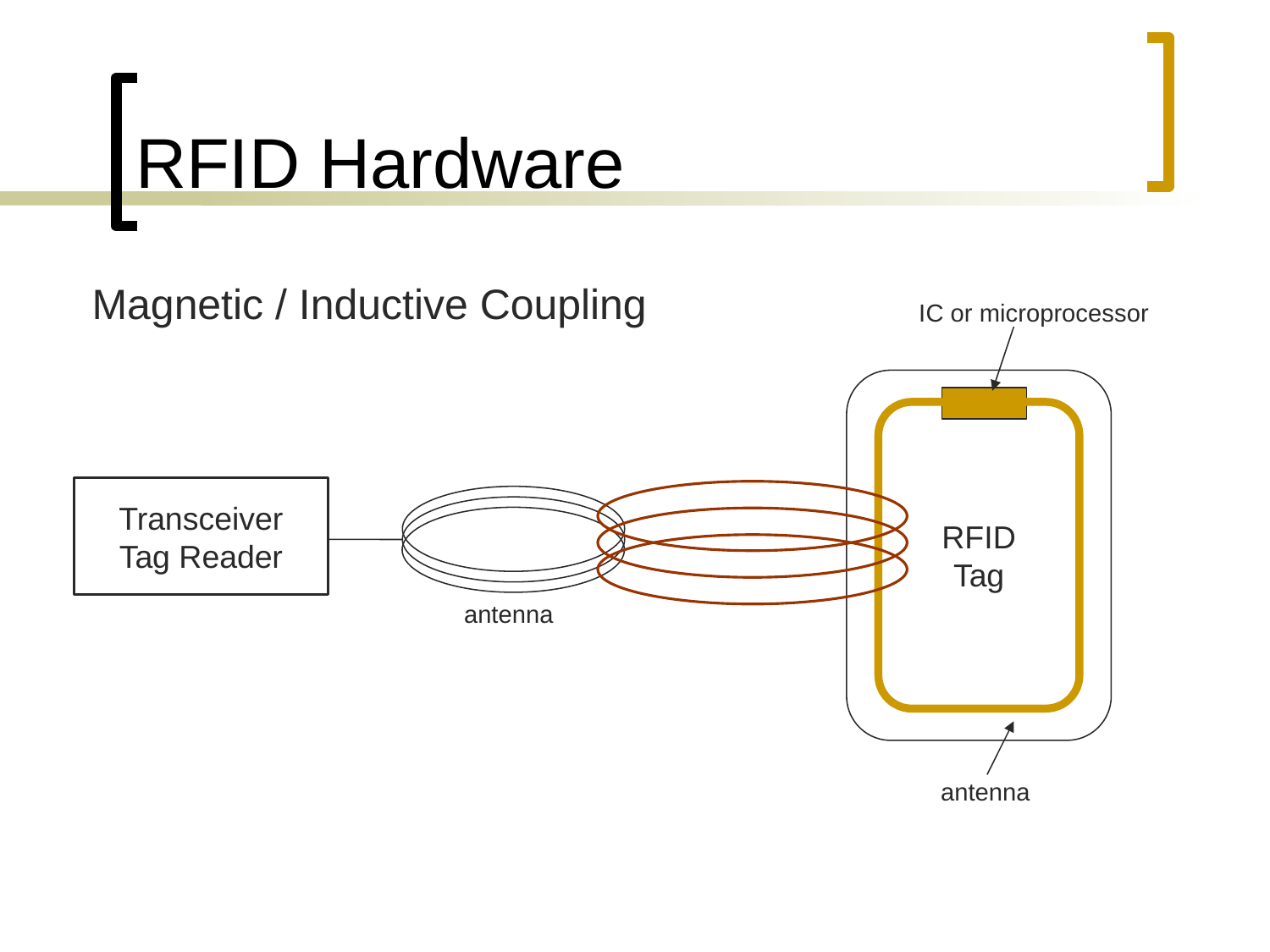

RFID Hardware
Magnetic / Inductive Coupling
IC or microprocessor

RFID
Tag

antenna

Transceiver
Tag Reader

antenna